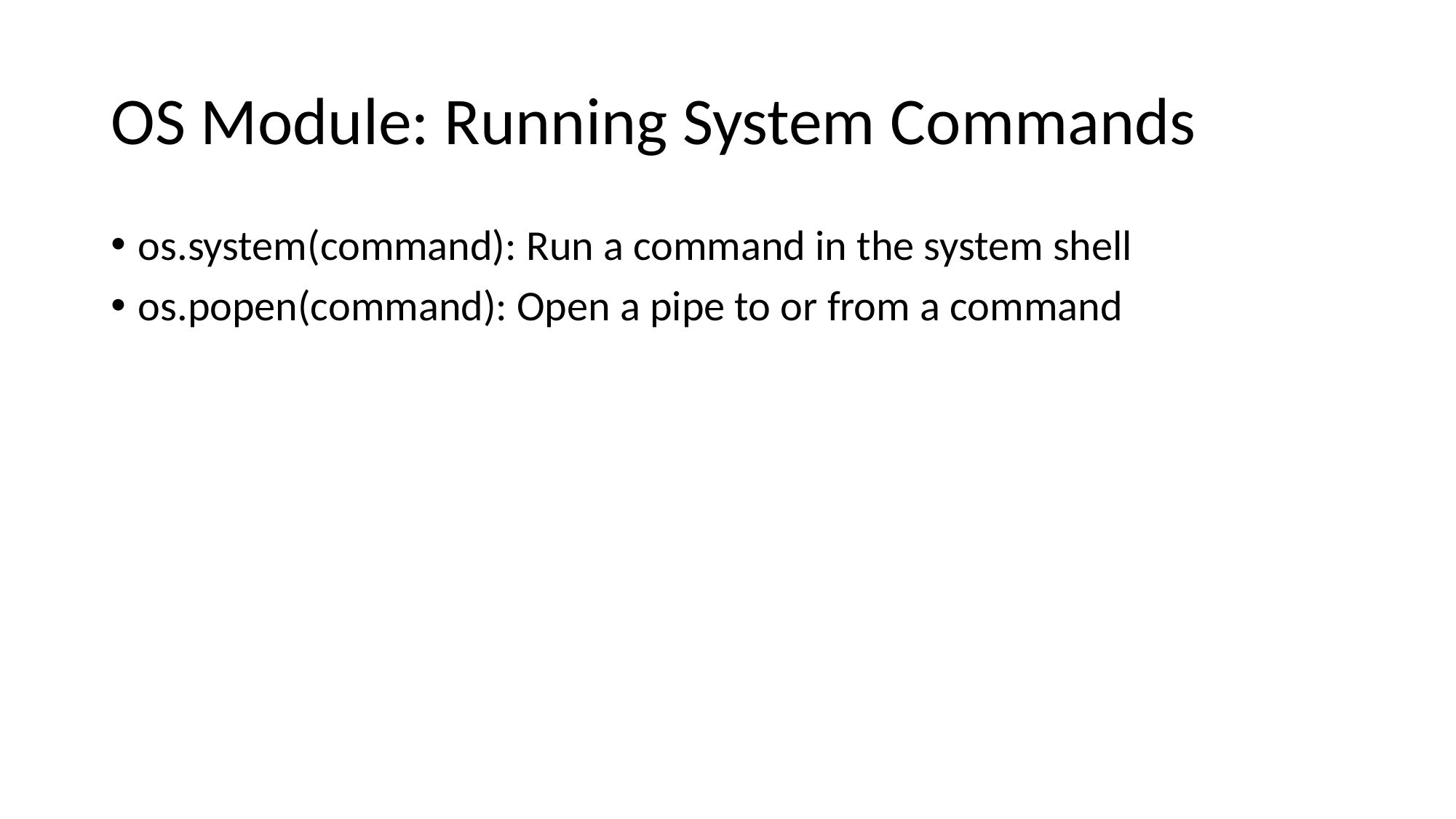

# OS Module: Running System Commands
os.system(command): Run a command in the system shell
os.popen(command): Open a pipe to or from a command